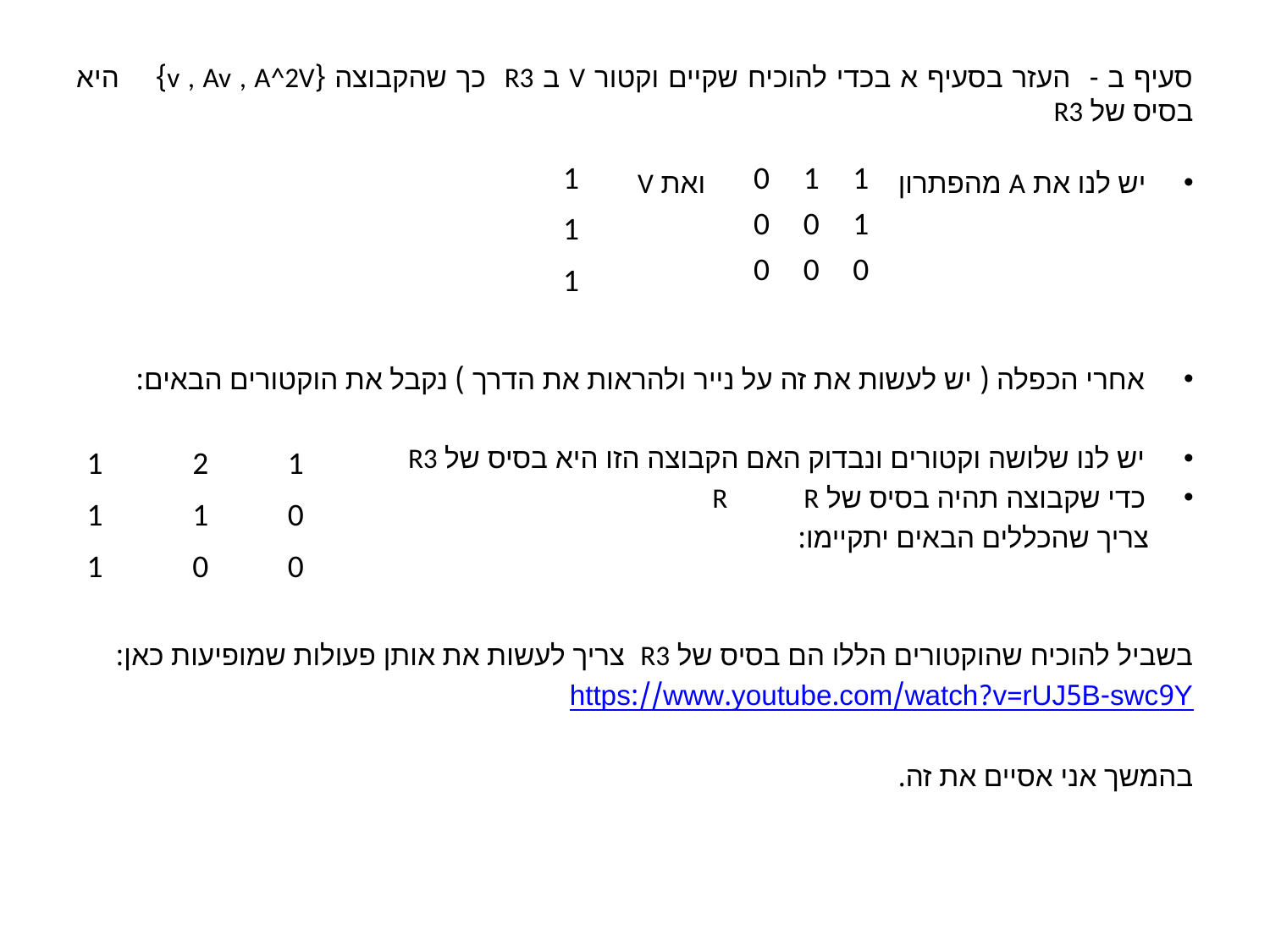

# סעיף ב -  העזר בסעיף א בכדי להוכיח שקיים וקטור V ב R3  כך שהקבוצה {v , Av , A^2V}    היא בסיס של R3
יש לנו את A מהפתרון                          ואת V

אחרי הכפלה ( יש לעשות את זה על נייר ולהראות את הדרך ) נקבל את הוקטורים הבאים:

יש לנו שלושה וקטורים ונבדוק האם הקבוצה הזו היא בסיס של R3
כדי שקבוצה תהיה בסיס של R            R
      צריך שהכללים הבאים יתקיימו:

בשביל להוכיח שהוקטורים הללו הם בסיס של R3  צריך לעשות את אותן פעולות שמופיעות כאן:
https://www.youtube.com/watch?v=rUJ5B-swc9Y

בהמשך אני אסיים את זה.

| 1 |
| --- |
| 1 |
| 1 |
| 0 | 1 | 1 |
| --- | --- | --- |
| 0 | 0 | 1 |
| 0 | 0 | 0 |
| 1 |
| --- |
| 1 |
| 1 |
| 2 |
| --- |
| 1 |
| 0 |
| 1 |
| --- |
| 0 |
| 0 |